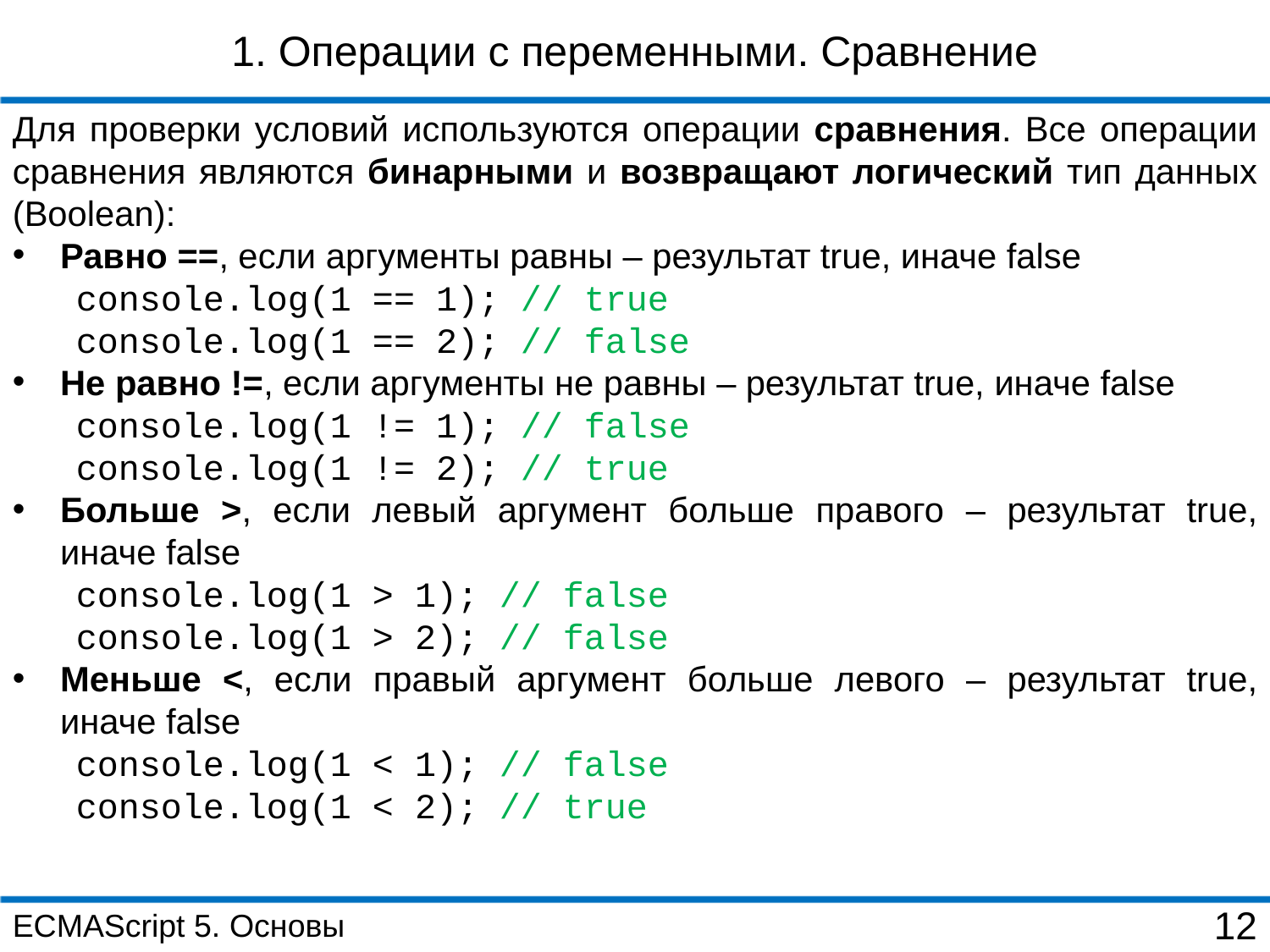

1. Операции с переменными. Сравнение
Для проверки условий используются операции сравнения. Все операции сравнения являются бинарными и возвращают логический тип данных (Boolean):
Равно ==, если аргументы равны – результат true, иначе false
console.log(1 == 1); // true
console.log(1 == 2); // false
Не равно !=, если аргументы не равны – результат true, иначе false
console.log(1 != 1); // false
console.log(1 != 2); // true
Больше >, если левый аргумент больше правого – результат true, иначе false
console.log(1 > 1); // false
console.log(1 > 2); // false
Меньше <, если правый аргумент больше левого – результат true, иначе false
console.log(1 < 1); // false
console.log(1 < 2); // true
ECMAScript 5. Основы
12